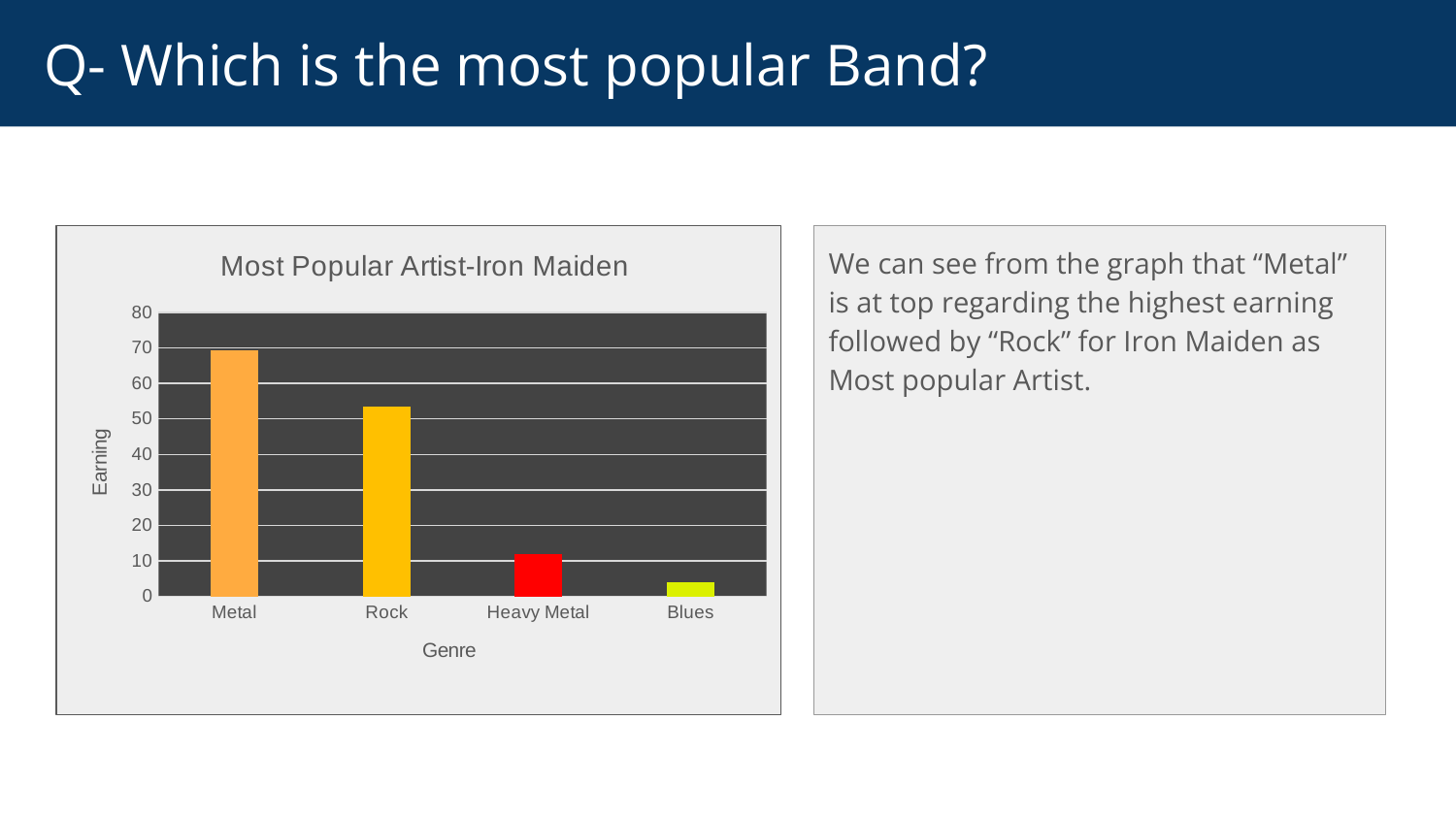

# Q- Which is the most popular Band?
<visualization>

### Chart: Most Popular Artist-Iron Maiden

| Category | earned |
|---|---|
| Metal | 69.3 |
| Rock | 53.46 |
| Heavy Metal | 11.88 |
| Blues | 3.96 |
We can see from the graph that “Metal” is at top regarding the highest earning followed by “Rock” for Iron Maiden as Most popular Artist.